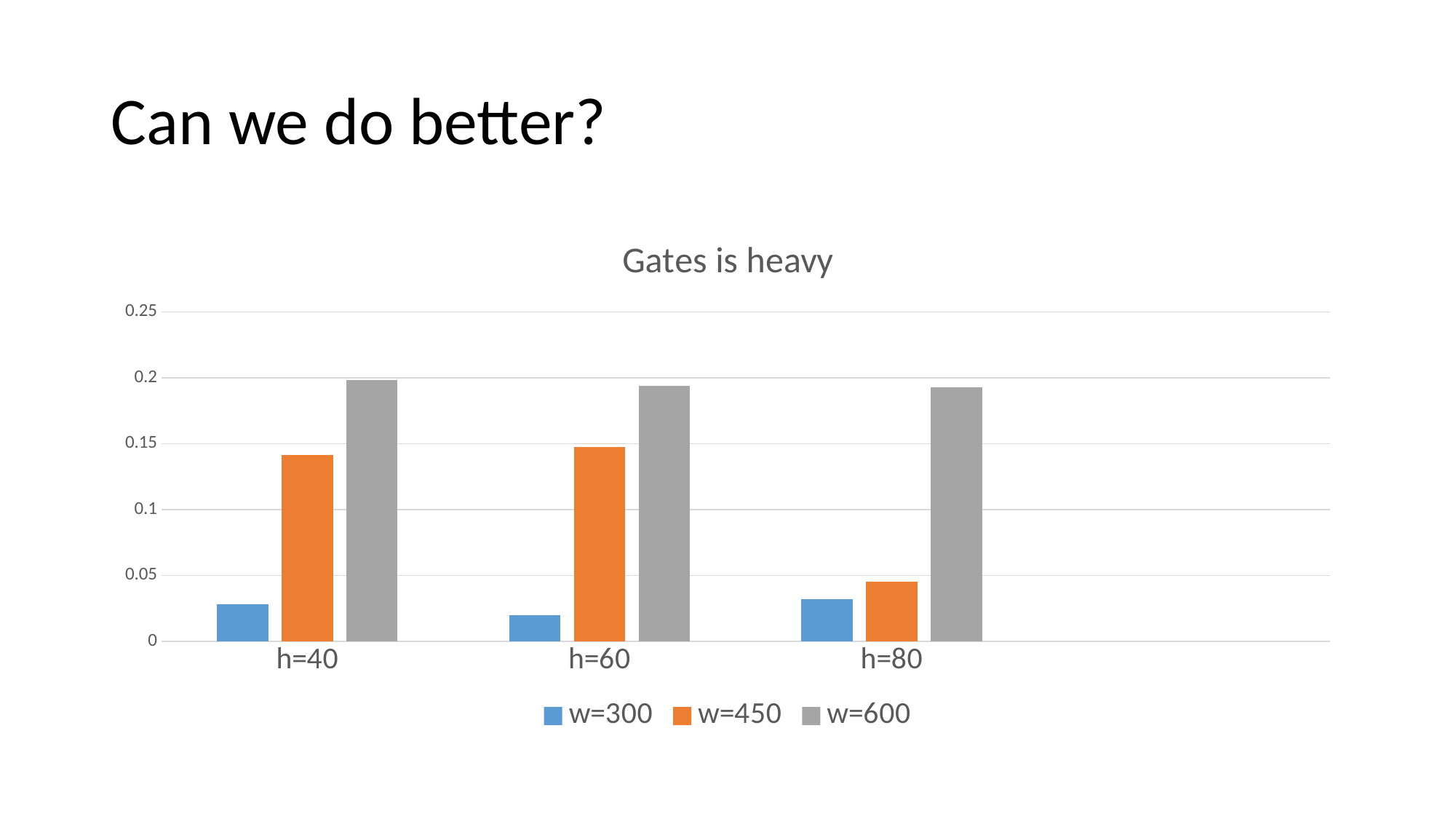

# Can we do better?

### Chart: Gates is heavy

| Category | w=300 | w=450 | w=600 |
|---|---|---|---|
| h=40 | 0.0283807262501166 | 0.141350586804994 | 0.198614556879706 |
| h=60 | 0.0201502346746294 | 0.14780065789629 | 0.193708453579245 |
| h=80 | 0.0322361832523426 | 0.0451160800411423 | 0.192642520621532 |